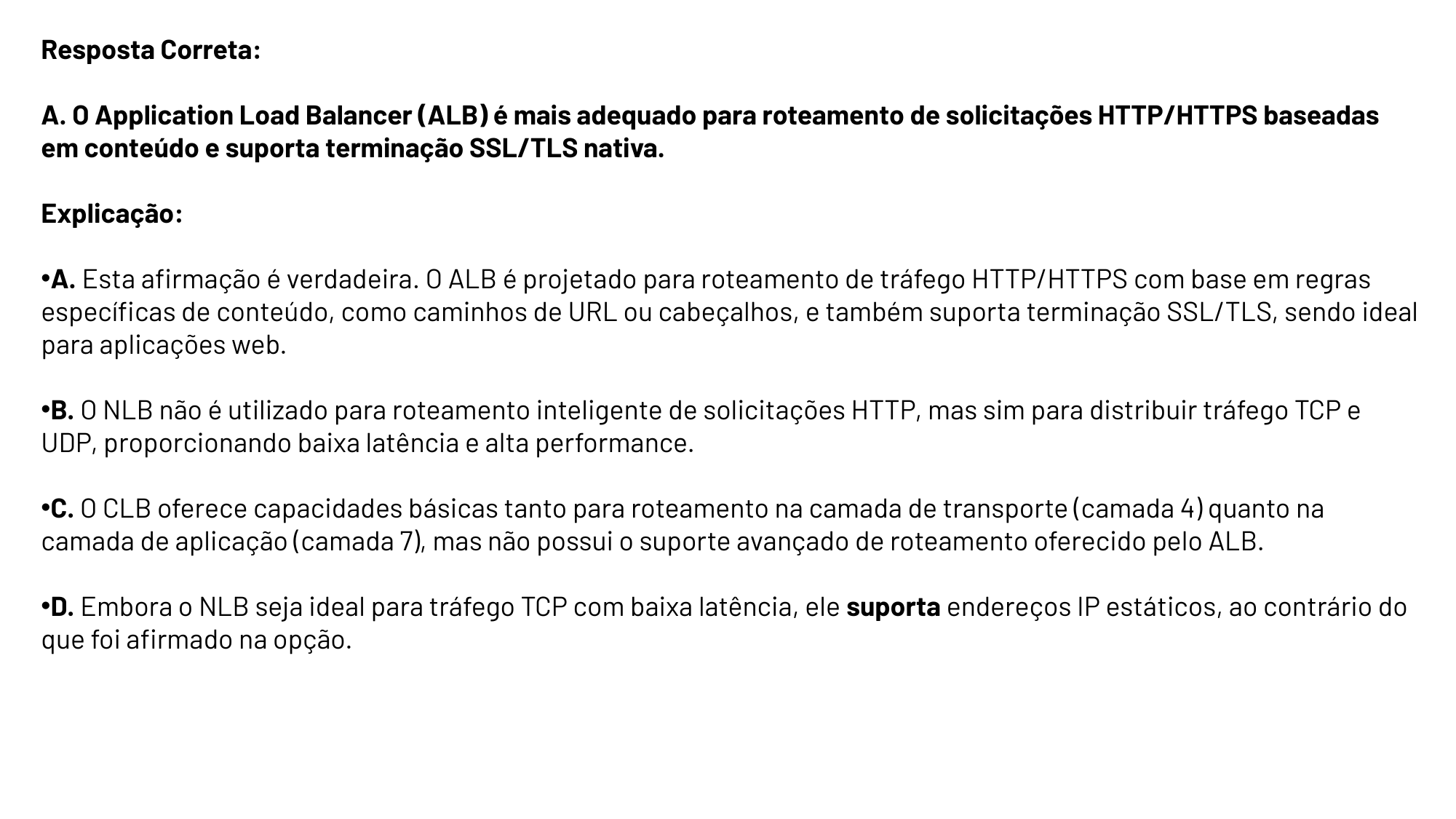

Resposta Correta:

A. O Application Load Balancer (ALB) é mais adequado para roteamento de solicitações HTTP/HTTPS baseadas em conteúdo e suporta terminação SSL/TLS nativa.

Explicação:

A. Esta afirmação é verdadeira. O ALB é projetado para roteamento de tráfego HTTP/HTTPS com base em regras específicas de conteúdo, como caminhos de URL ou cabeçalhos, e também suporta terminação SSL/TLS, sendo ideal para aplicações web.

B. O NLB não é utilizado para roteamento inteligente de solicitações HTTP, mas sim para distribuir tráfego TCP e UDP, proporcionando baixa latência e alta performance.

C. O CLB oferece capacidades básicas tanto para roteamento na camada de transporte (camada 4) quanto na camada de aplicação (camada 7), mas não possui o suporte avançado de roteamento oferecido pelo ALB.

D. Embora o NLB seja ideal para tráfego TCP com baixa latência, ele suporta endereços IP estáticos, ao contrário do que foi afirmado na opção.